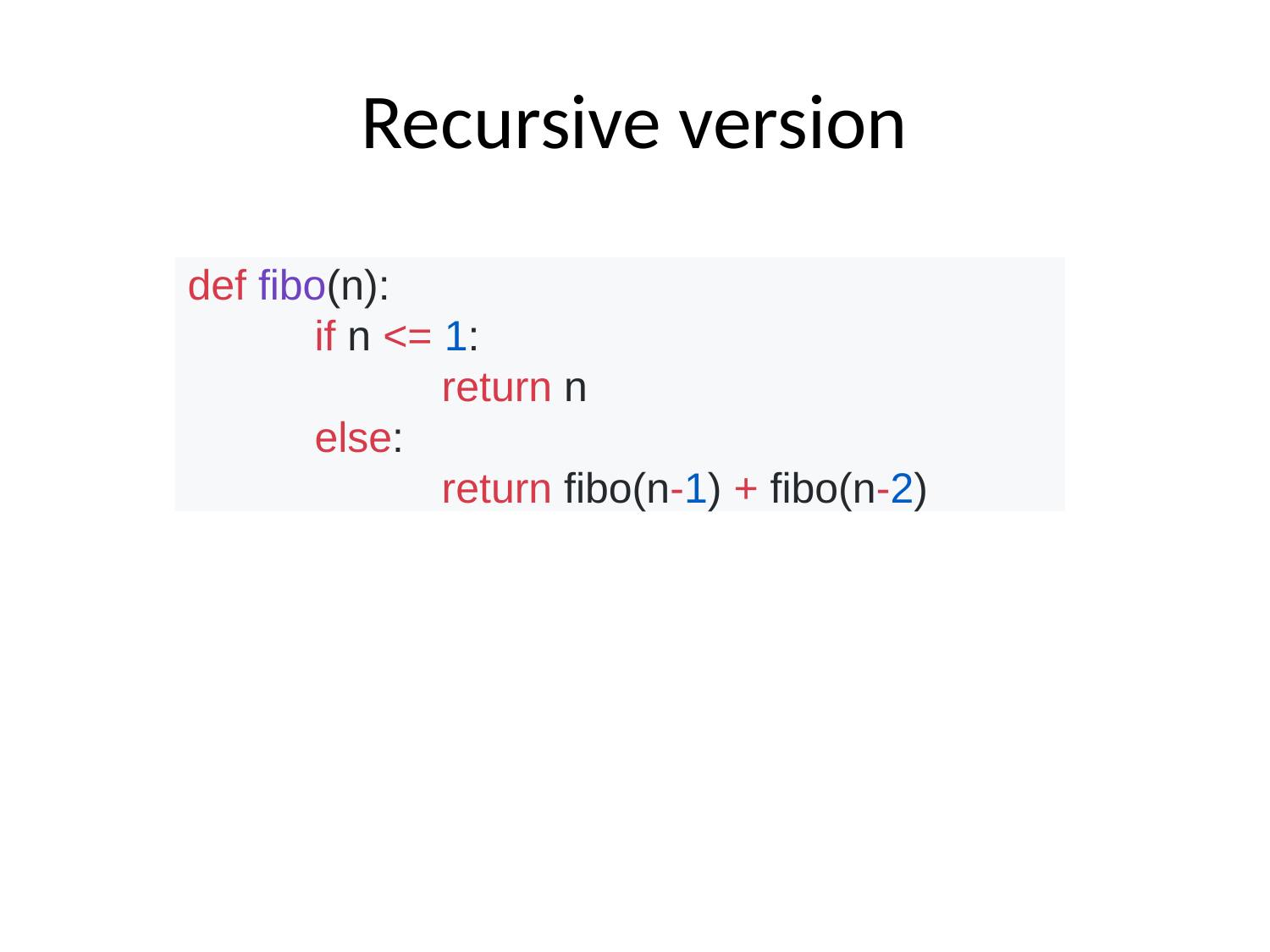

# Recursive version
def fibo(n):
	if n <= 1:
		return n
	else:
		return fibo(n-1) + fibo(n-2)